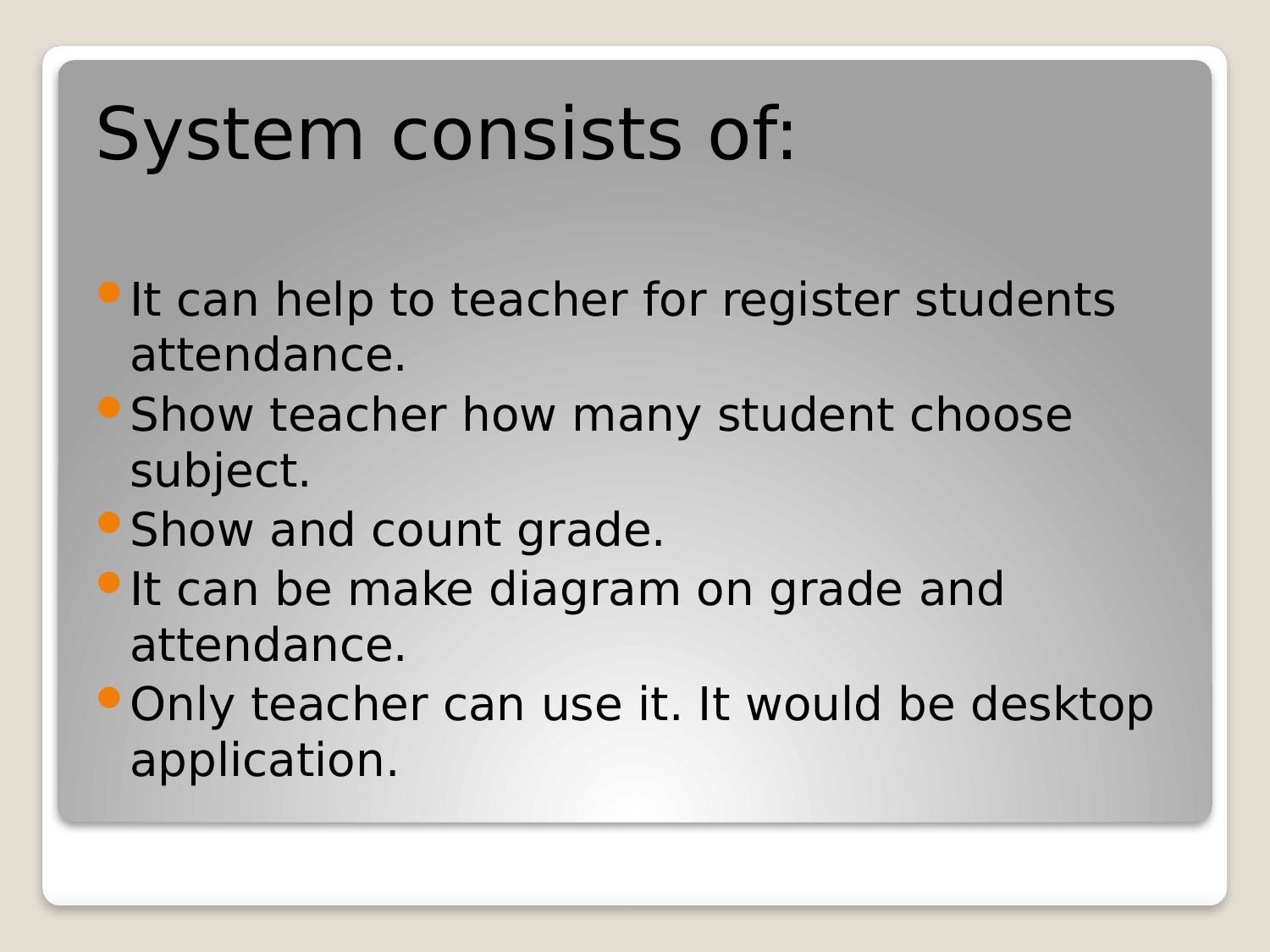

System consists of:

It can help to teacher for register students attendance.
Show teacher how many student choose subject.
Show and count grade.
It can be make diagram on grade and attendance.
Only teacher can use it. It would be desktop application.